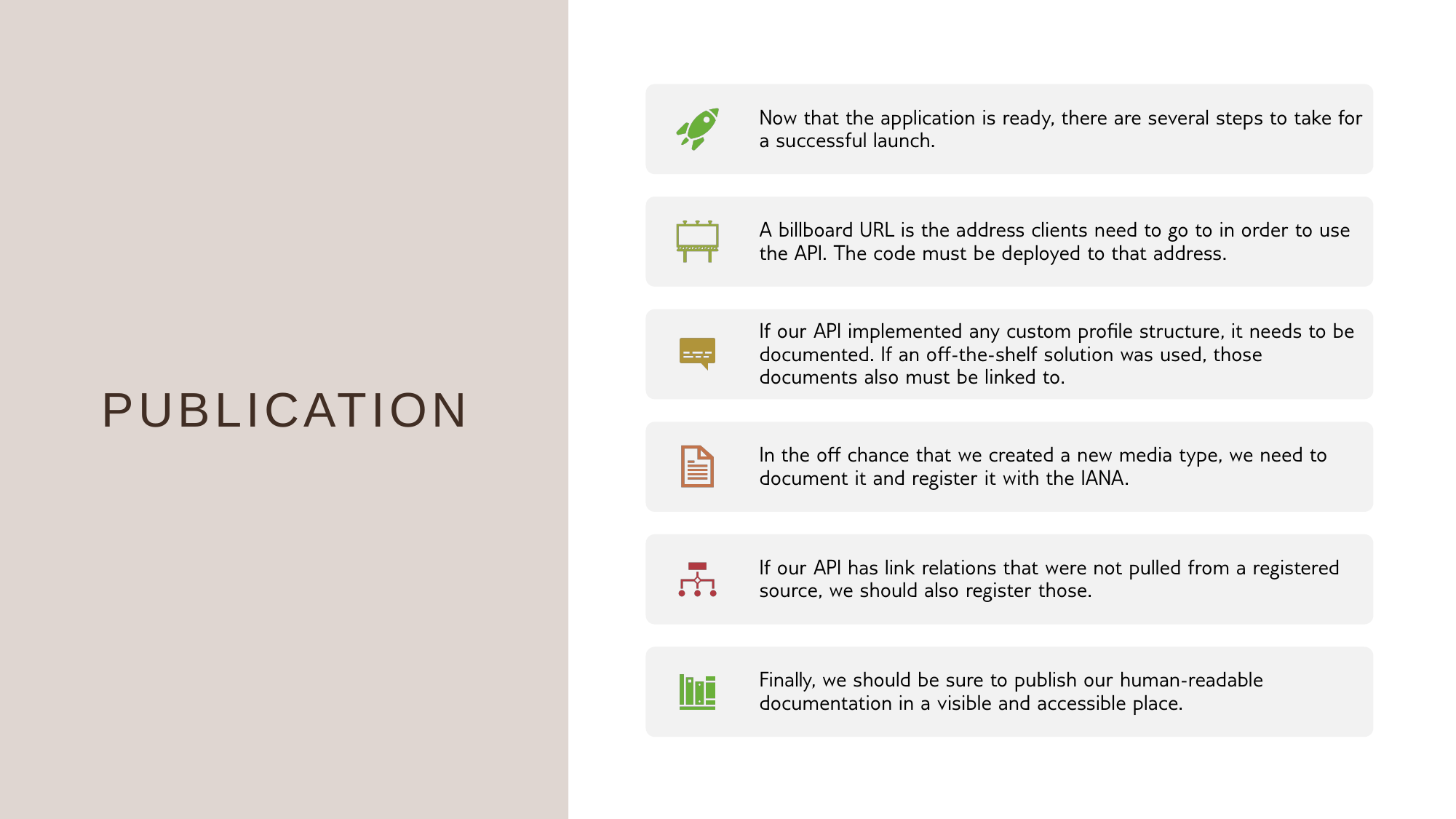

# Publication
Now that the application is ready, there are several steps to take for a successful launch.
A billboard URL is the address clients need to go to in order to use the API. The code must be deployed to that address.
If our API implemented any custom profile structure, it needs to be documented. If an off-the-shelf solution was used, those documents also must be linked to.
In the off chance that we created a new media type, we need to document it and register it with the IANA.
If our API has link relations that were not pulled from a registered source, we should also register those.
Finally, we should be sure to publish our human-readable documentation in a visible and accessible place.